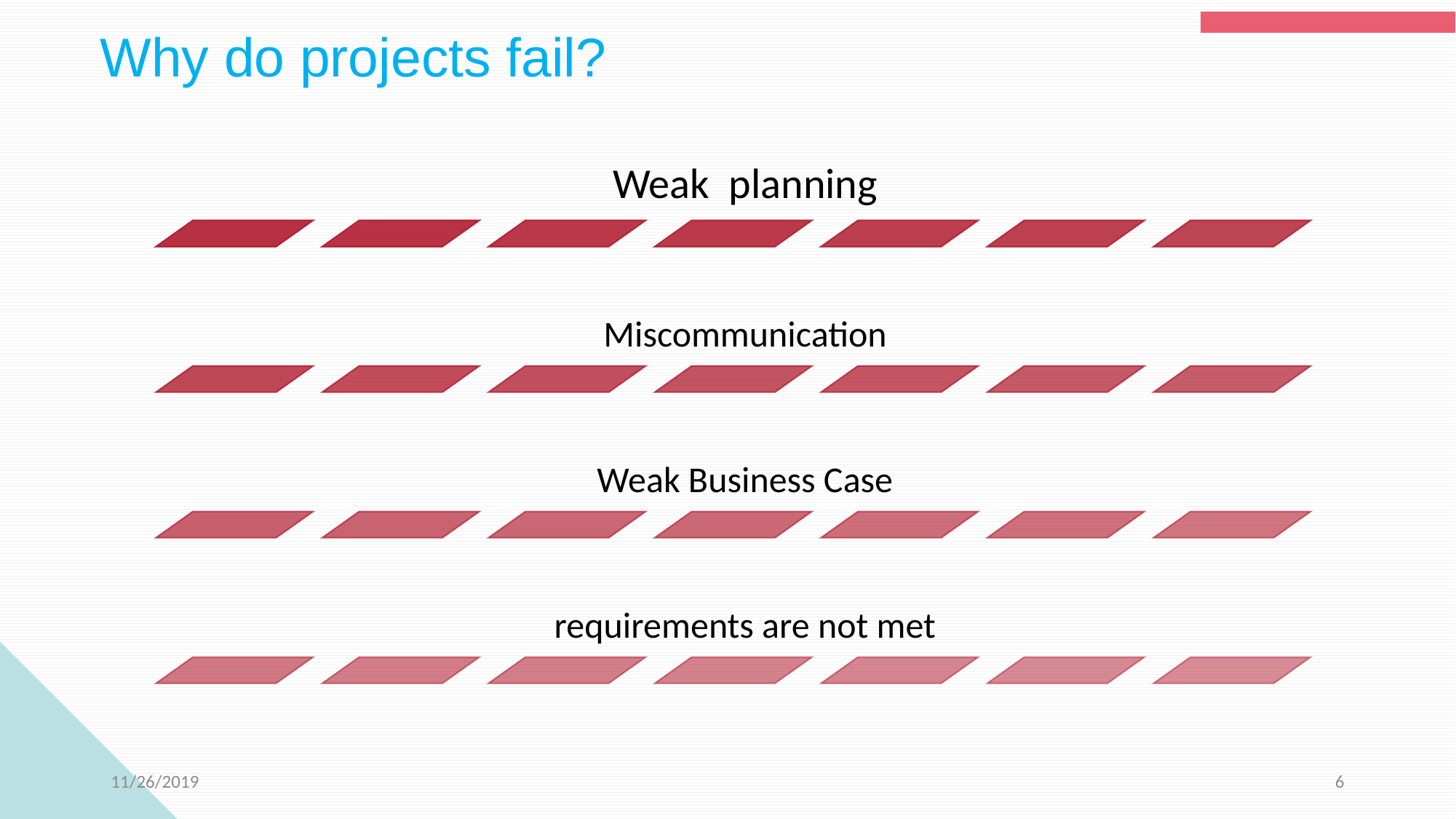

Why do projects fail?
Weak  planning
Miscommunication
Weak Business Case
requirements are not met

11/26/2019
6